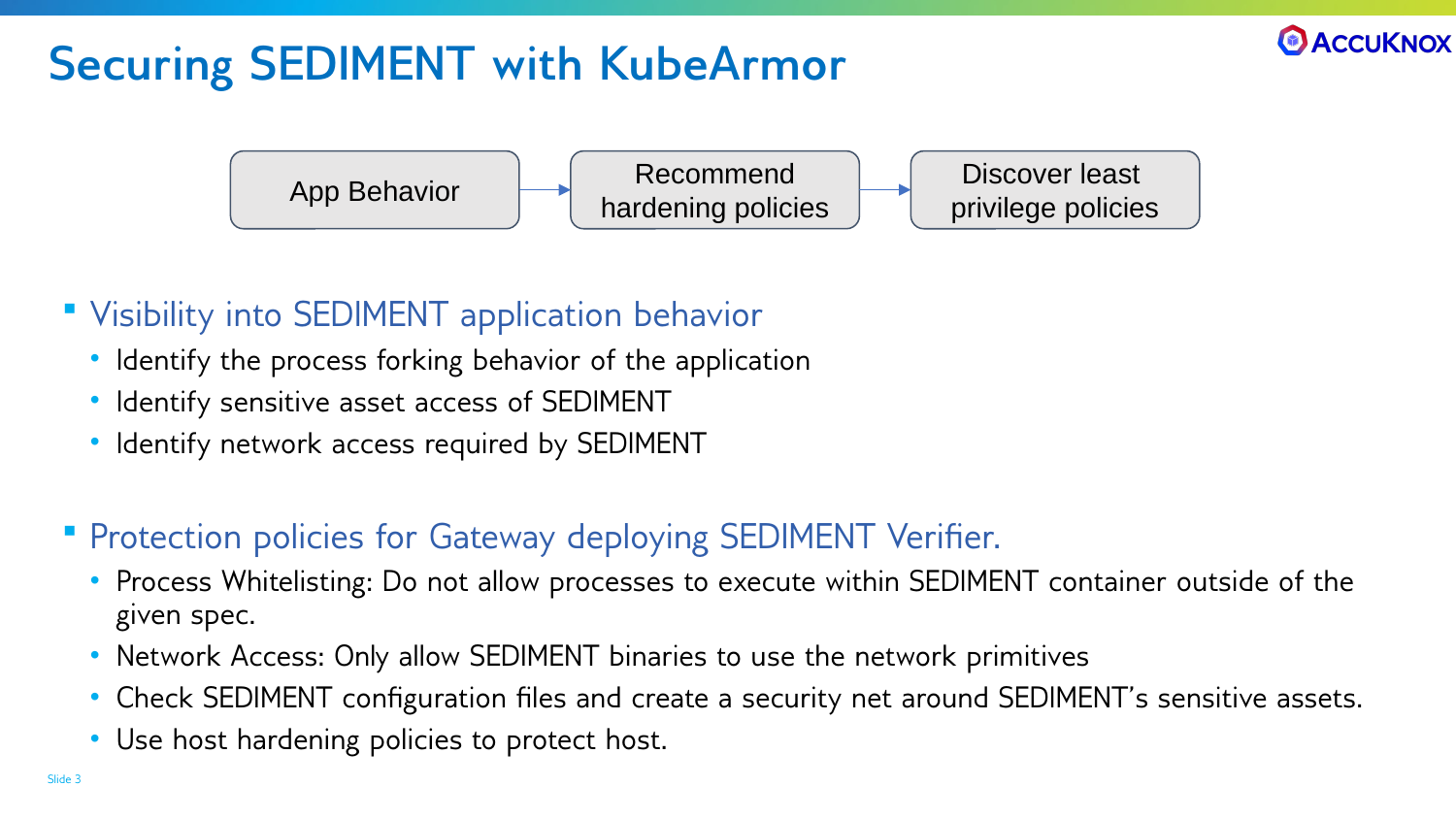

# Securing SEDIMENT with KubeArmor
App Behavior
Recommend hardening policies
Discover least
privilege policies
Visibility into SEDIMENT application behavior
Identify the process forking behavior of the application
Identify sensitive asset access of SEDIMENT
Identify network access required by SEDIMENT

Protection policies for Gateway deploying SEDIMENT Verifier.
Process Whitelisting: Do not allow processes to execute within SEDIMENT container outside of the given spec.
Network Access: Only allow SEDIMENT binaries to use the network primitives
Check SEDIMENT configuration files and create a security net around SEDIMENT’s sensitive assets.
Use host hardening policies to protect host.